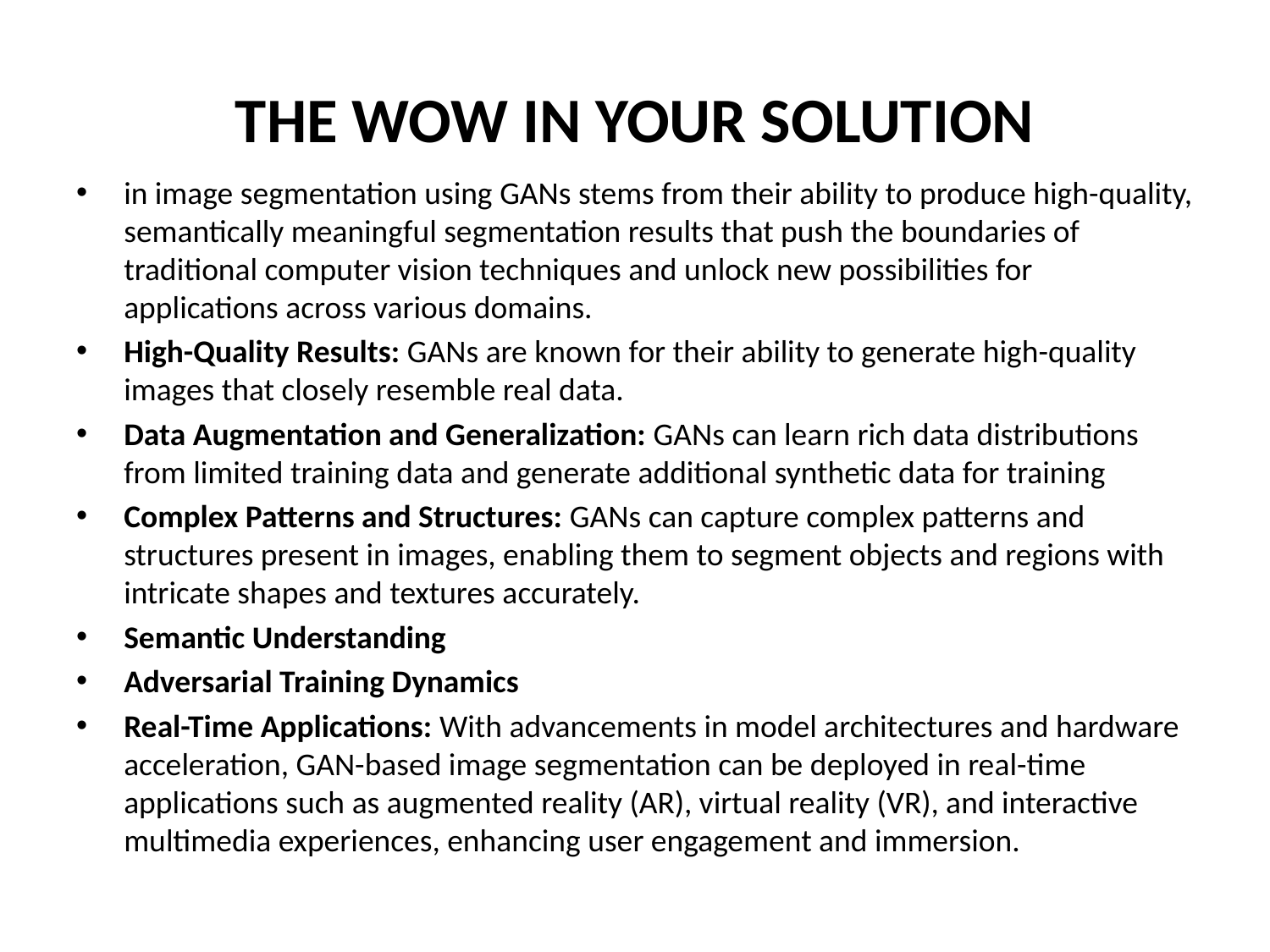

# THE WOW IN YOUR SOLUTION
in image segmentation using GANs stems from their ability to produce high-quality, semantically meaningful segmentation results that push the boundaries of traditional computer vision techniques and unlock new possibilities for applications across various domains.
High-Quality Results: GANs are known for their ability to generate high-quality images that closely resemble real data.
Data Augmentation and Generalization: GANs can learn rich data distributions from limited training data and generate additional synthetic data for training
Complex Patterns and Structures: GANs can capture complex patterns and structures present in images, enabling them to segment objects and regions with intricate shapes and textures accurately.
Semantic Understanding
Adversarial Training Dynamics
Real-Time Applications: With advancements in model architectures and hardware acceleration, GAN-based image segmentation can be deployed in real-time applications such as augmented reality (AR), virtual reality (VR), and interactive multimedia experiences, enhancing user engagement and immersion.